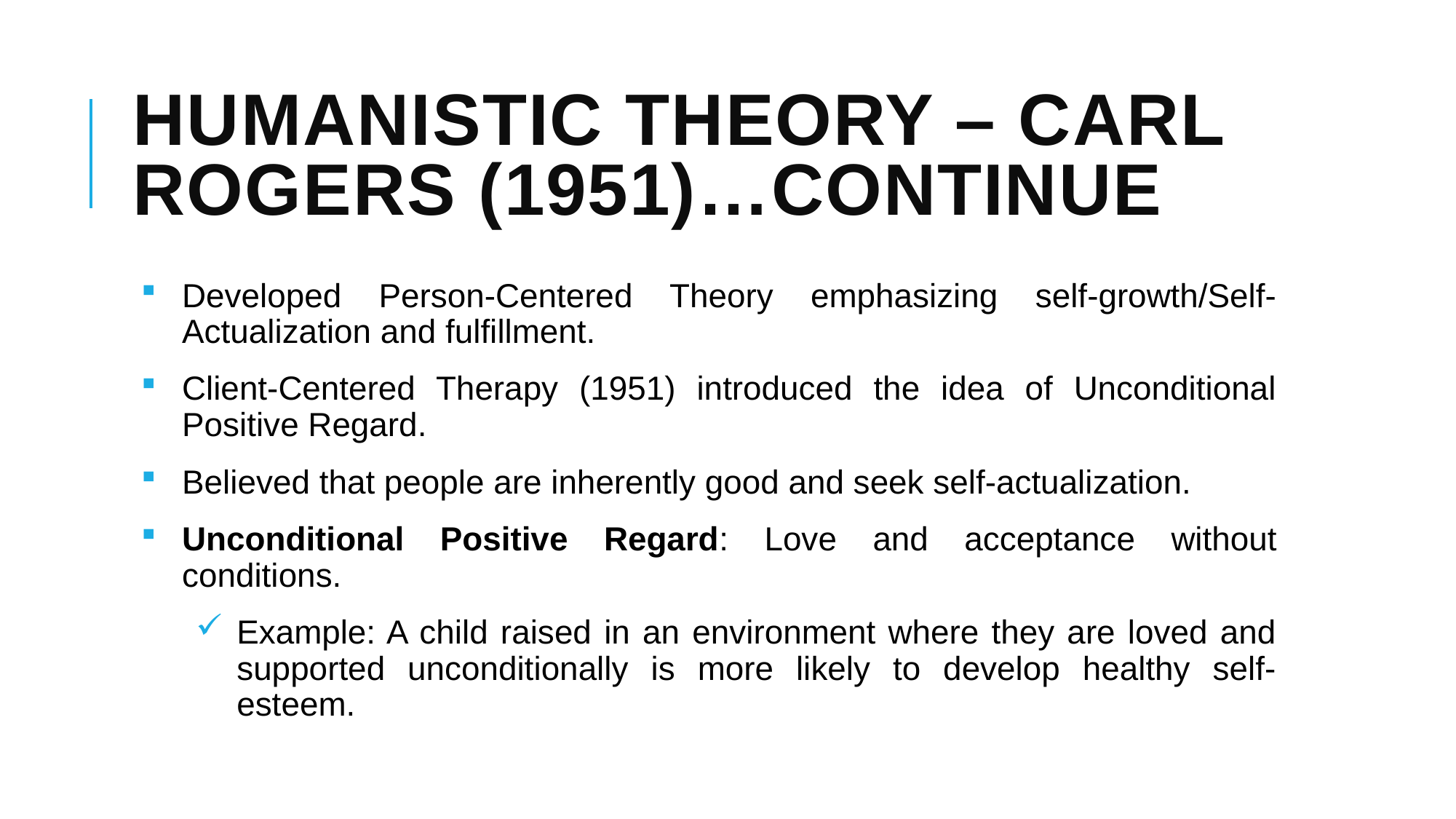

# Humanistic Theory – Carl Rogers (1951)…Continue
Developed Person-Centered Theory emphasizing self-growth/Self-Actualization and fulfillment.
Client-Centered Therapy (1951) introduced the idea of Unconditional Positive Regard.
Believed that people are inherently good and seek self-actualization.
Unconditional Positive Regard: Love and acceptance without conditions.
Example: A child raised in an environment where they are loved and supported unconditionally is more likely to develop healthy self-esteem.